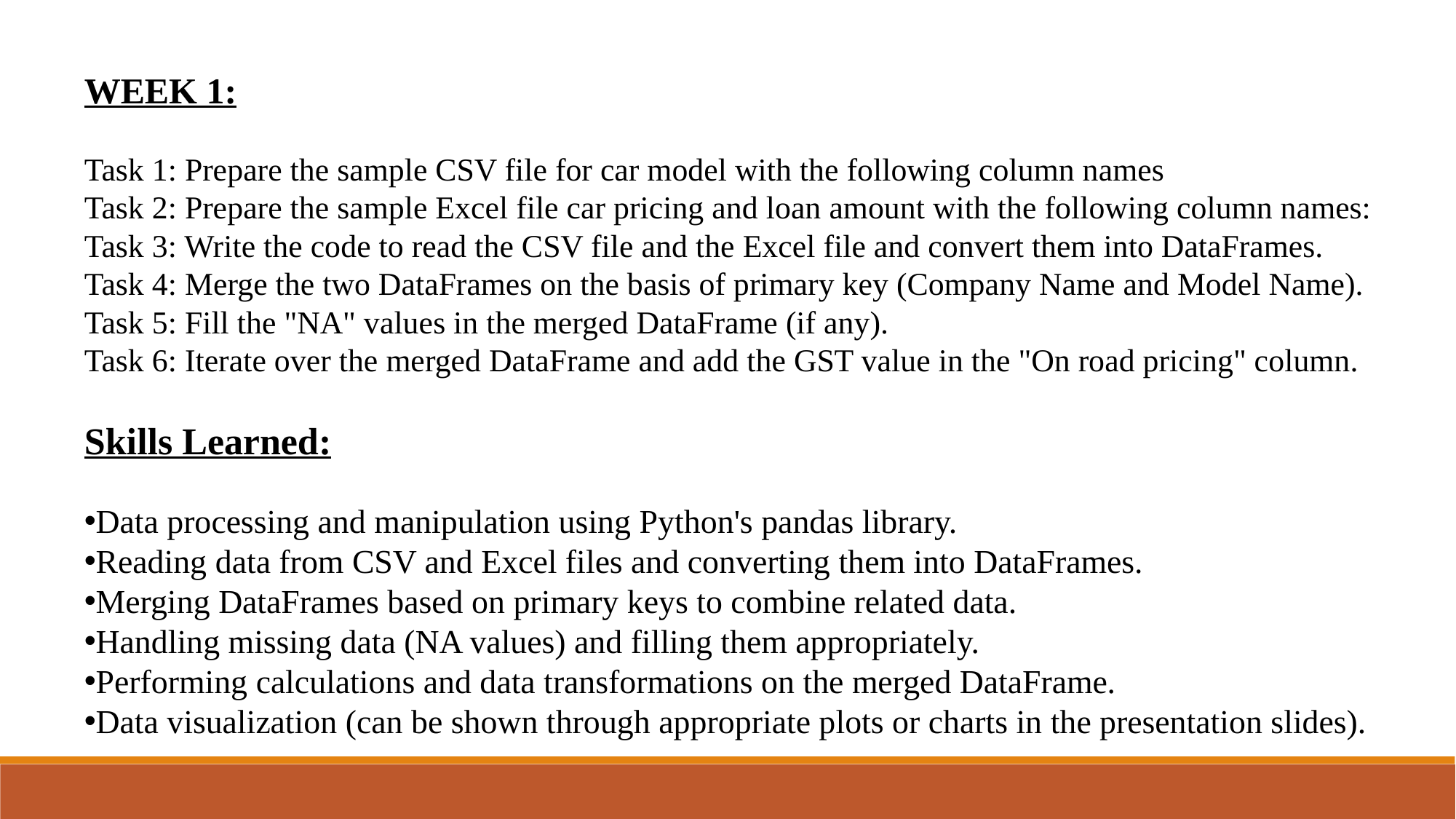

WEEK 1:

Task 1: Prepare the sample CSV file for car model with the following column names
Task 2: Prepare the sample Excel file car pricing and loan amount with the following column names:
Task 3: Write the code to read the CSV file and the Excel file and convert them into DataFrames.
Task 4: Merge the two DataFrames on the basis of primary key (Company Name and Model Name).
Task 5: Fill the "NA" values in the merged DataFrame (if any).
Task 6: Iterate over the merged DataFrame and add the GST value in the "On road pricing" column.

Skills Learned:

Data processing and manipulation using Python's pandas library.
Reading data from CSV and Excel files and converting them into DataFrames.
Merging DataFrames based on primary keys to combine related data.
Handling missing data (NA values) and filling them appropriately.
Performing calculations and data transformations on the merged DataFrame.
Data visualization (can be shown through appropriate plots or charts in the presentation slides).